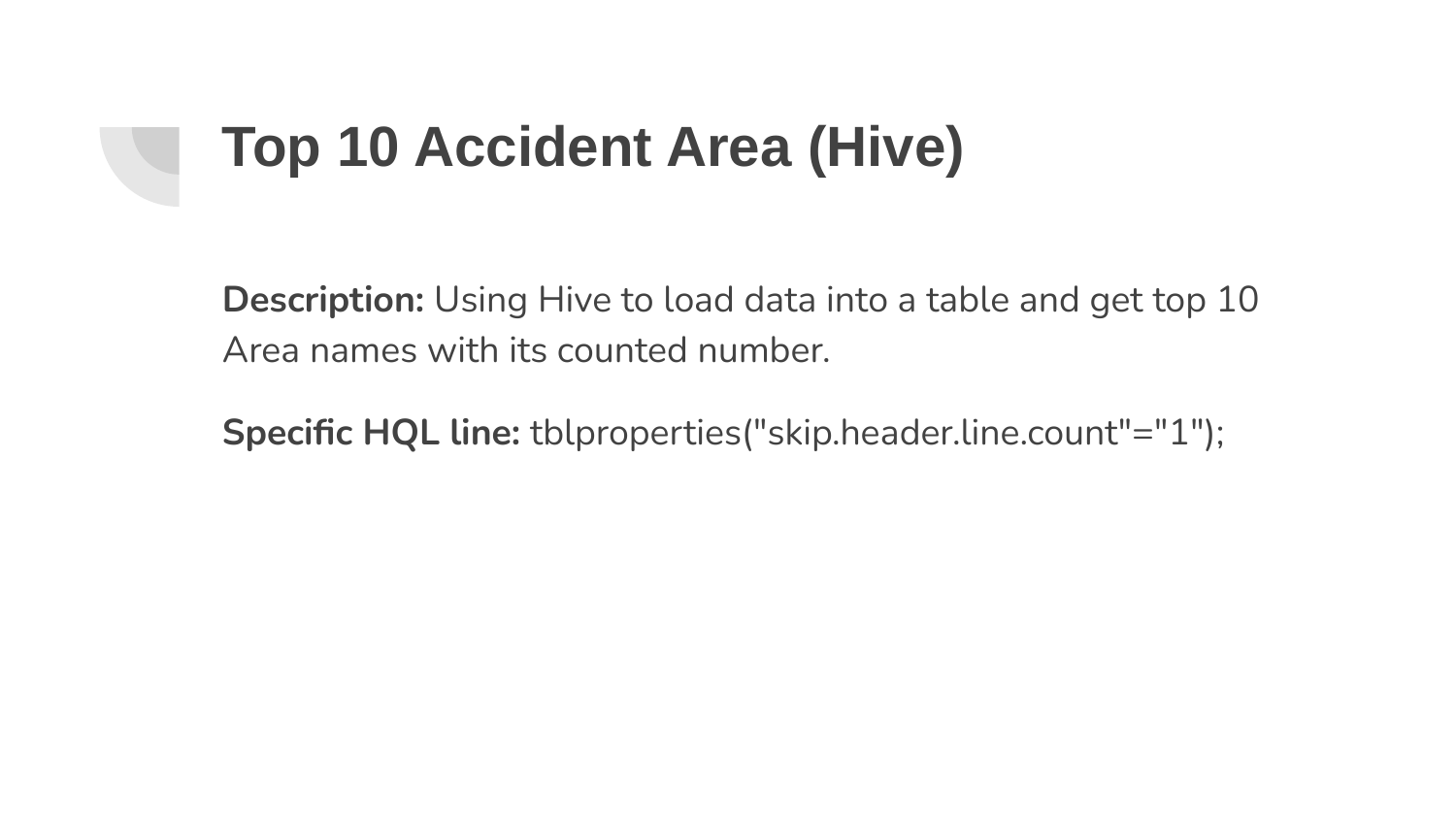

# Top 10 Accident Area (Hive)
Description: Using Hive to load data into a table and get top 10 Area names with its counted number.
Specific HQL line: tblproperties("skip.header.line.count"="1");